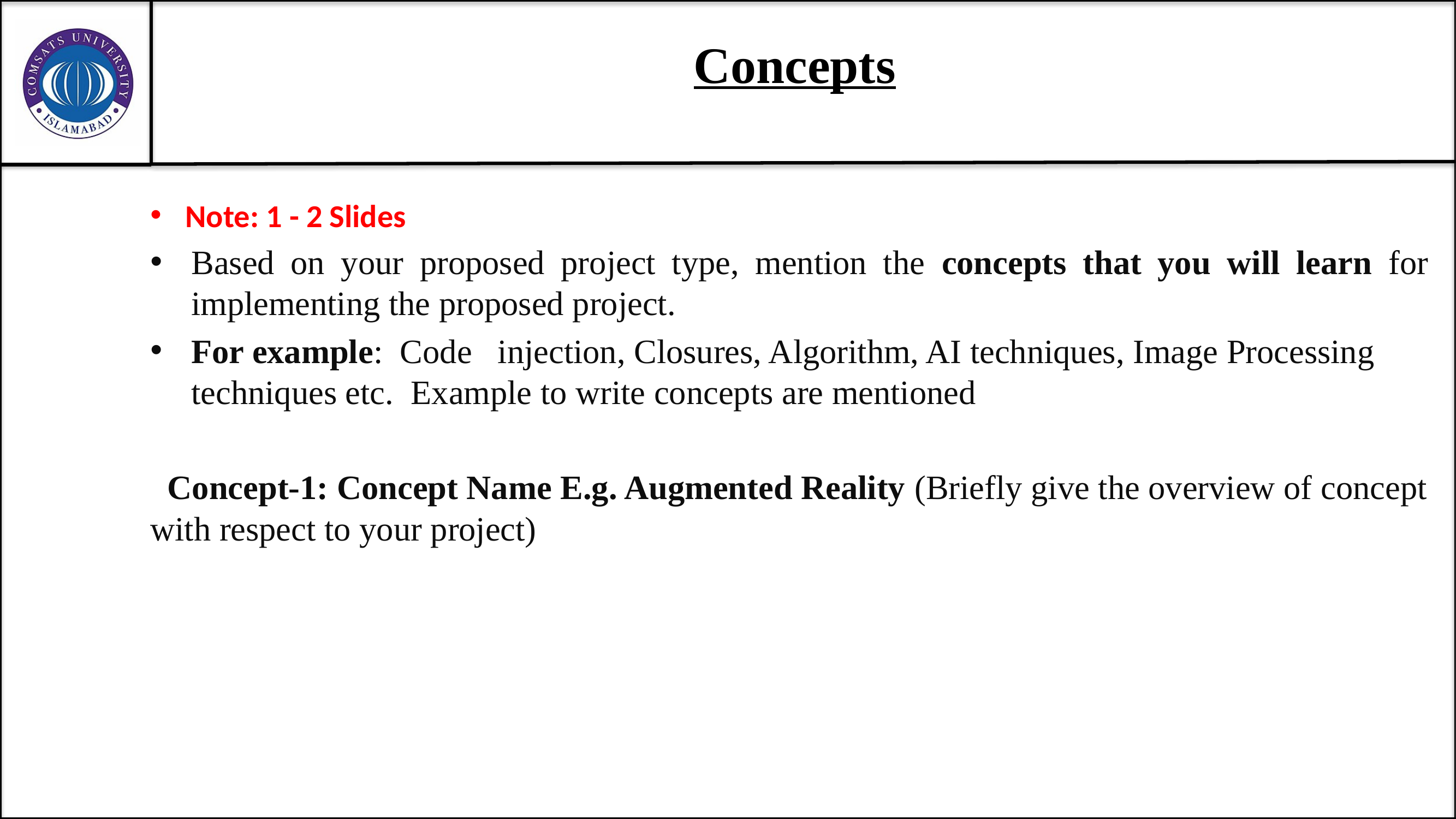

# Concepts
Note: 1 - 2 Slides
Based on your proposed project type, mention the concepts that you will learn for implementing the proposed project.
For example:  Code   injection, Closures, Algorithm, AI techniques, Image Processing techniques etc.  Example to write concepts are mentioned

  Concept-1: Concept Name E.g. Augmented Reality (Briefly give the overview of concept with respect to your project)

20